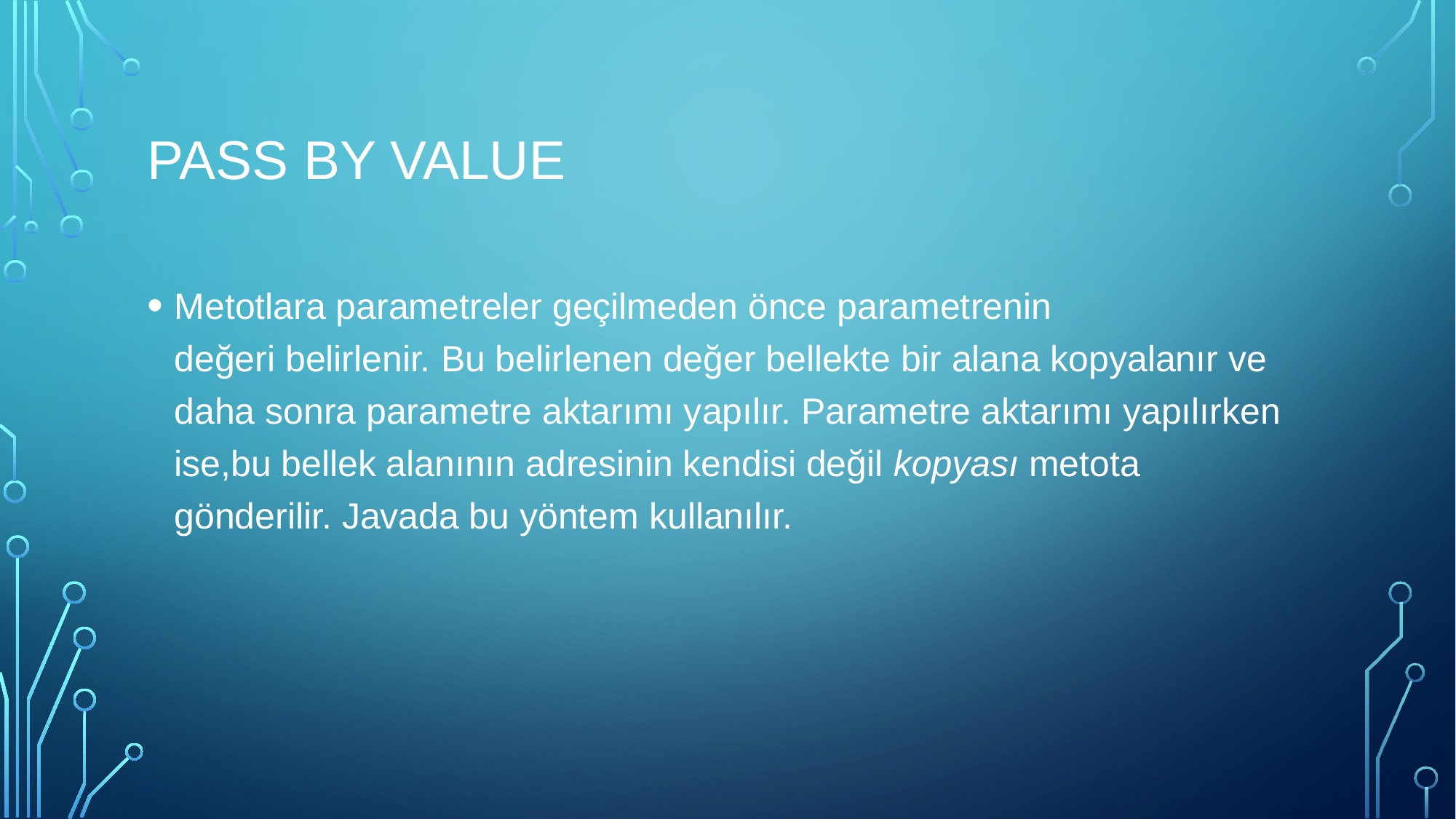

# PASS BY VALUE
Metotlara parametreler geçilmeden önce parametrenin değeri belirlenir. Bu belirlenen değer bellekte bir alana kopyalanır ve daha sonra parametre aktarımı yapılır. Parametre aktarımı yapılırken ise,bu bellek alanının adresinin kendisi değil kopyası metota gönderilir. Javada bu yöntem kullanılır.